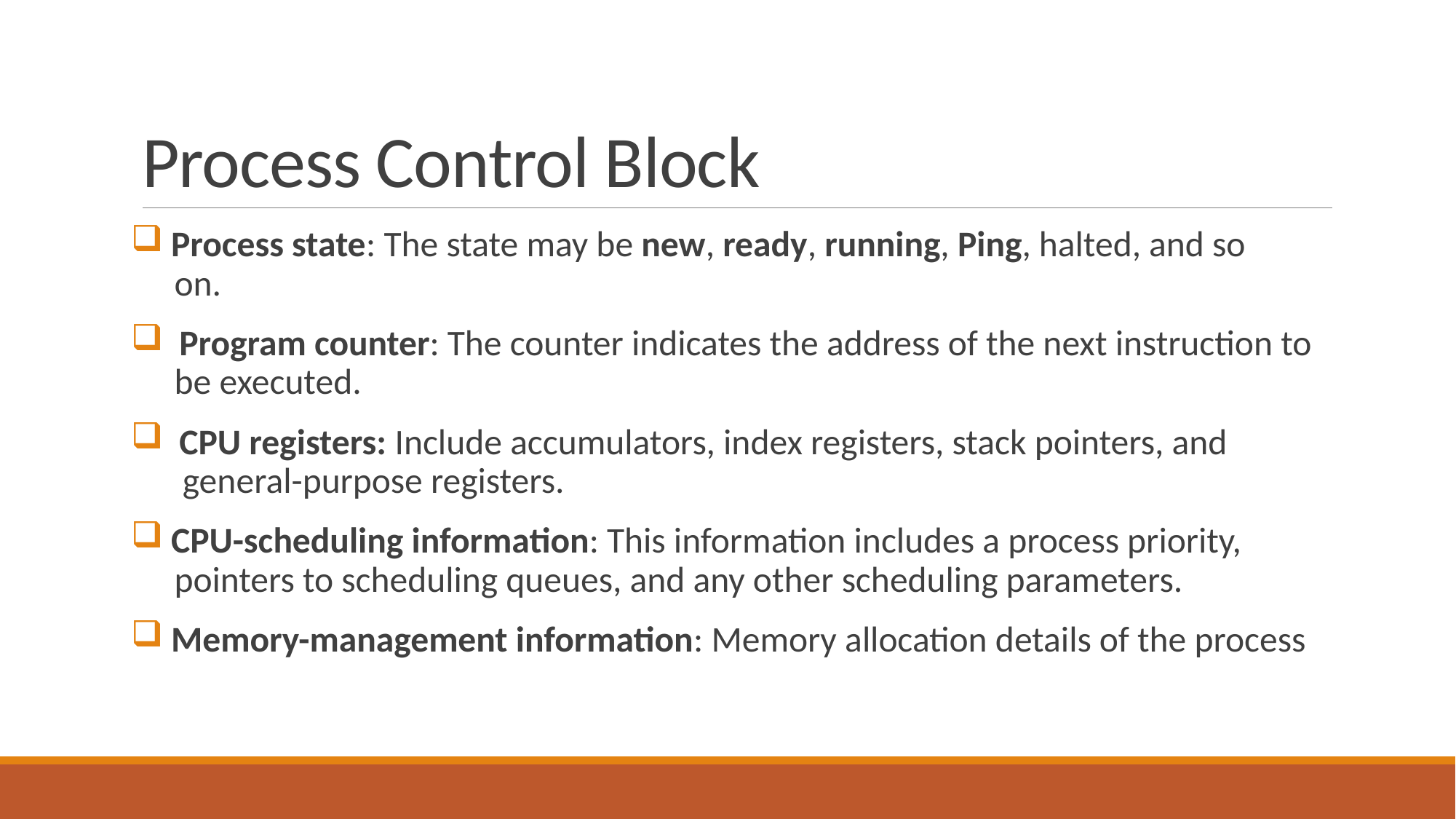

# Process Control Block
 Process state: The state may be new, ready, running, Ping, halted, and so
    on.
  Program counter: The counter indicates the address of the next instruction to
    be executed.
  CPU registers: Include accumulators, index registers, stack pointers, and
     general-purpose registers.
 CPU-scheduling information: This information includes a process priority,
    pointers to scheduling queues, and any other scheduling parameters.
 Memory-management information: Memory allocation details of the process